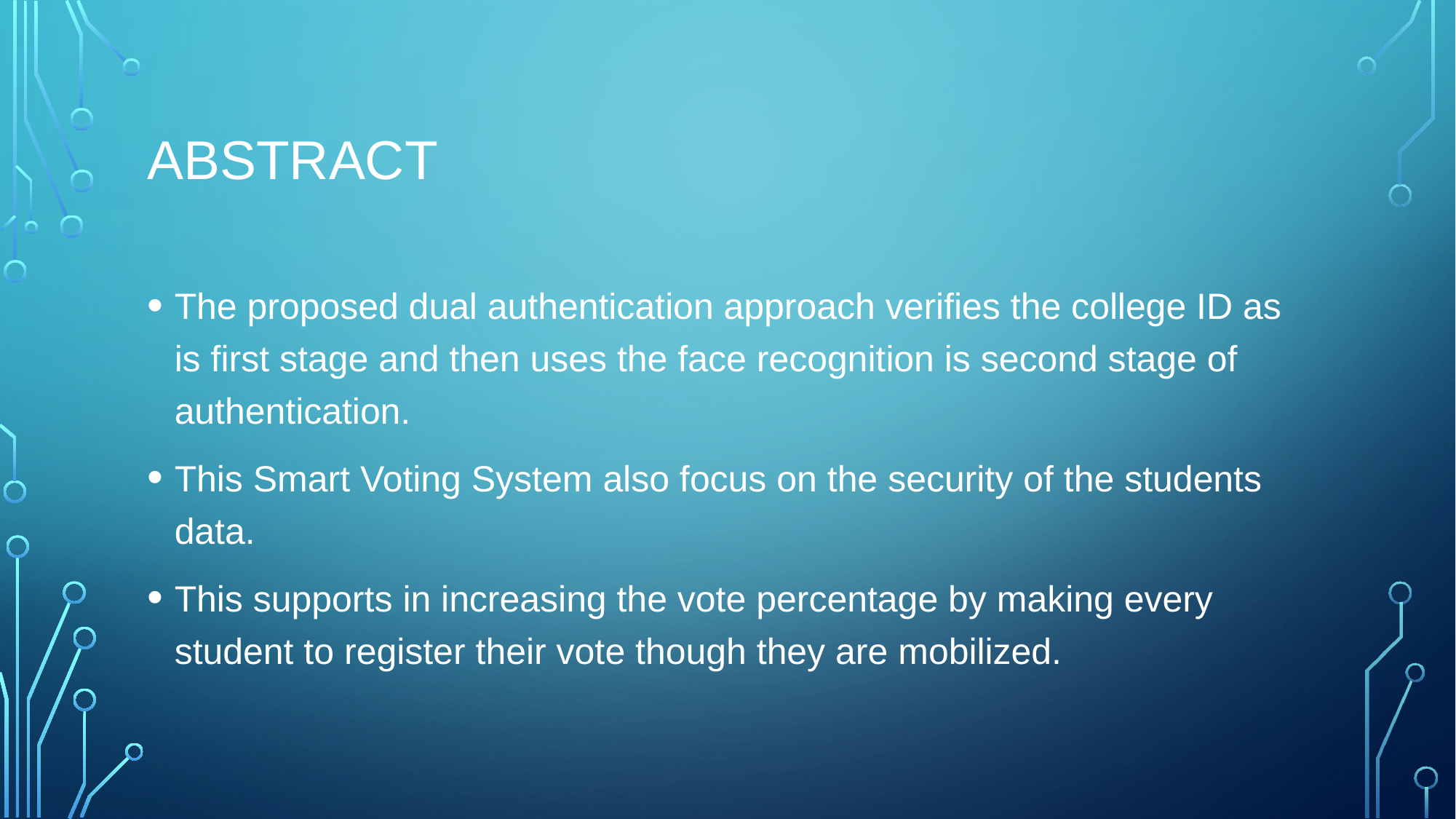

# Abstract
The proposed dual authentication approach verifies the college ID as is first stage and then uses the face recognition is second stage of authentication.
This Smart Voting System also focus on the security of the students data.
This supports in increasing the vote percentage by making every student to register their vote though they are mobilized.